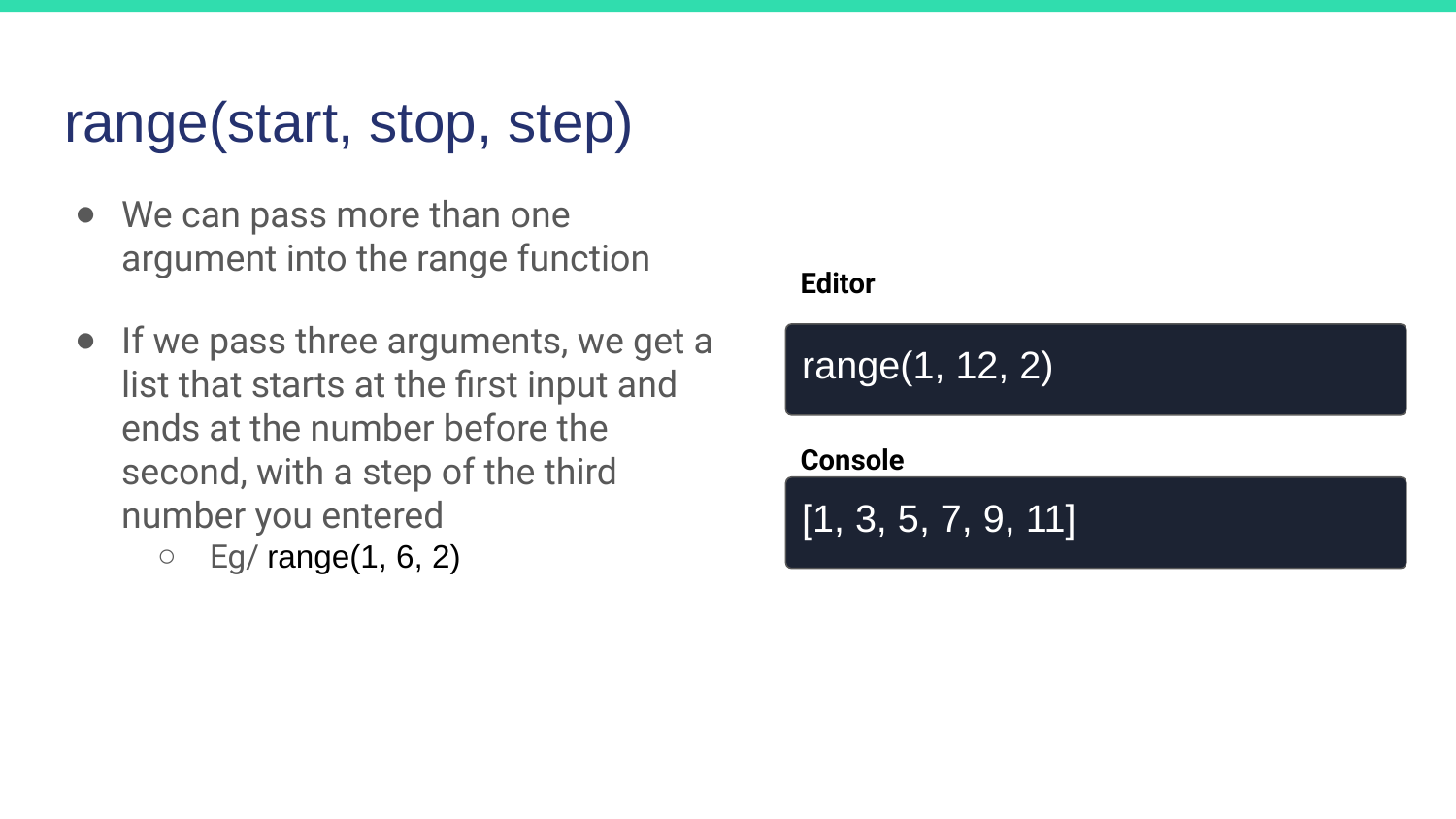

# range(start, stop, step)
We can pass more than one argument into the range function
If we pass three arguments, we get a list that starts at the first input and ends at the number before the second, with a step of the third number you entered
Eg/ range(1, 6, 2)
Editor
range(1, 12, 2)

Console
[1, 3, 5, 7, 9, 11]